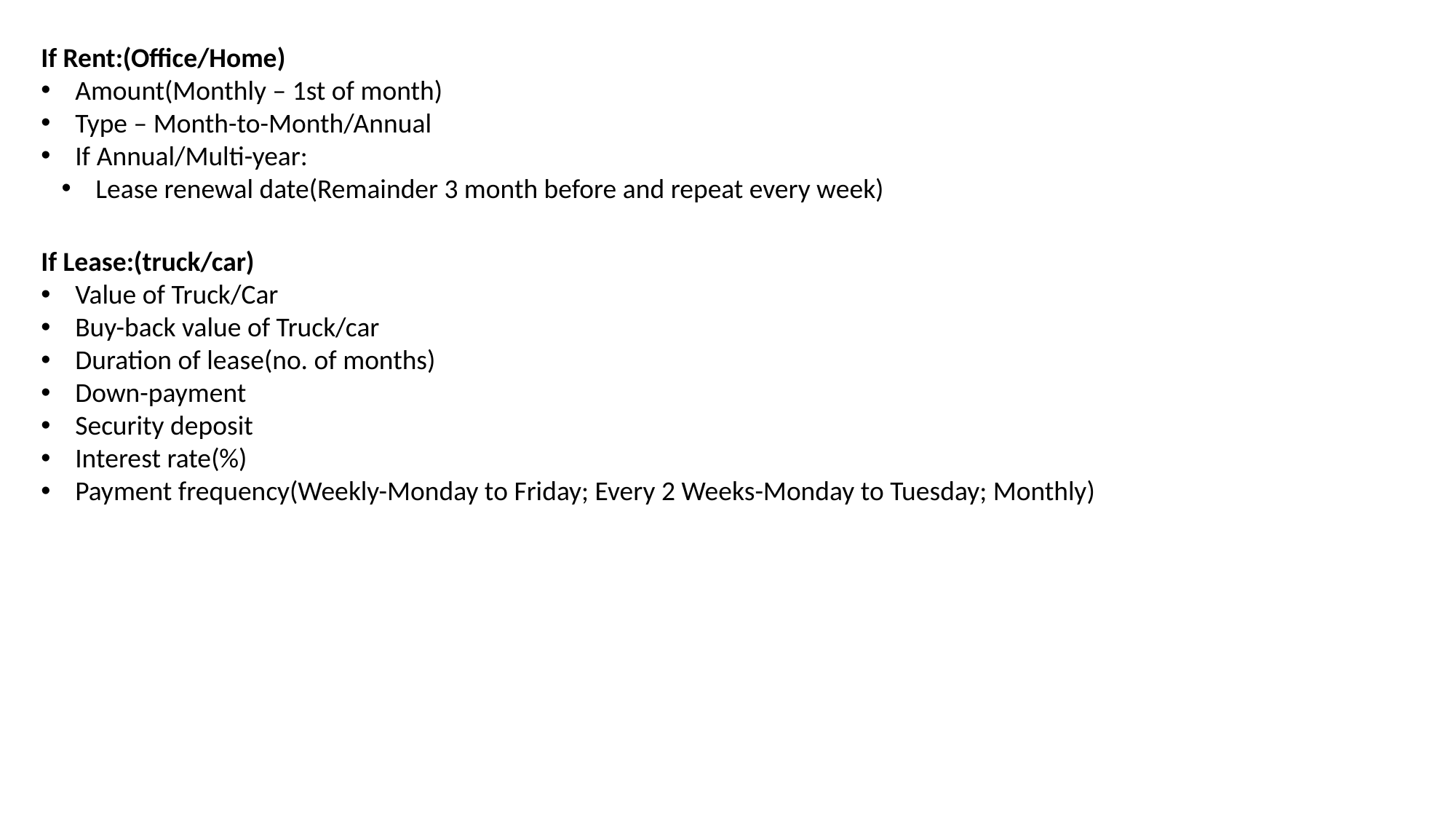

If Rent:(Office/Home)
Amount(Monthly – 1st of month)
Type – Month-to-Month/Annual
If Annual/Multi-year:
Lease renewal date(Remainder 3 month before and repeat every week)
If Lease:(truck/car)
Value of Truck/Car
Buy-back value of Truck/car
Duration of lease(no. of months)
Down-payment
Security deposit
Interest rate(%)
Payment frequency(Weekly-Monday to Friday; Every 2 Weeks-Monday to Tuesday; Monthly)